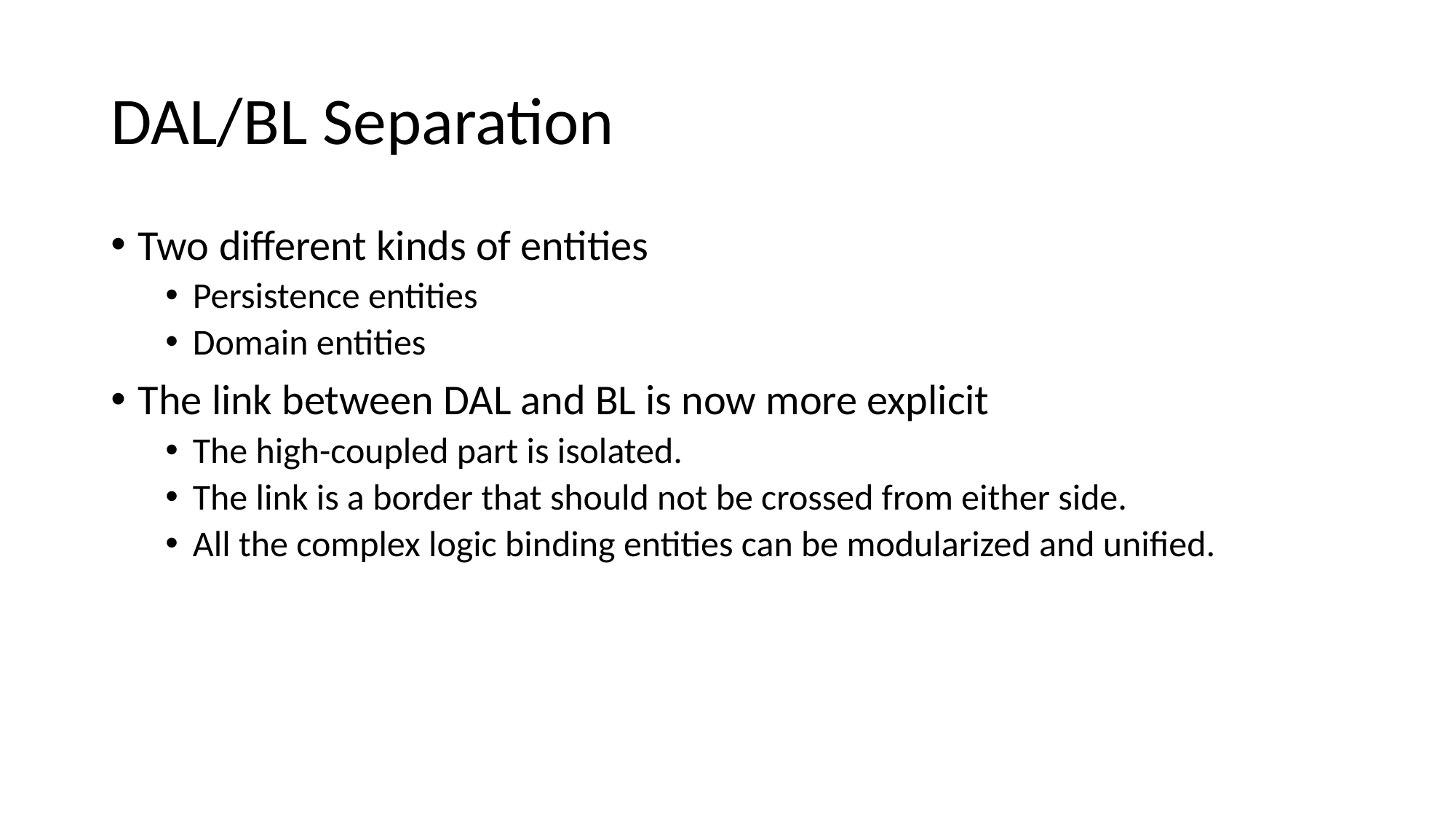

# DAL/BL Separation
Two different kinds of entities
Persistence entities
Domain entities
The link between DAL and BL is now more explicit
The high-coupled part is isolated.
The link is a border that should not be crossed from either side.
All the complex logic binding entities can be modularized and unified.